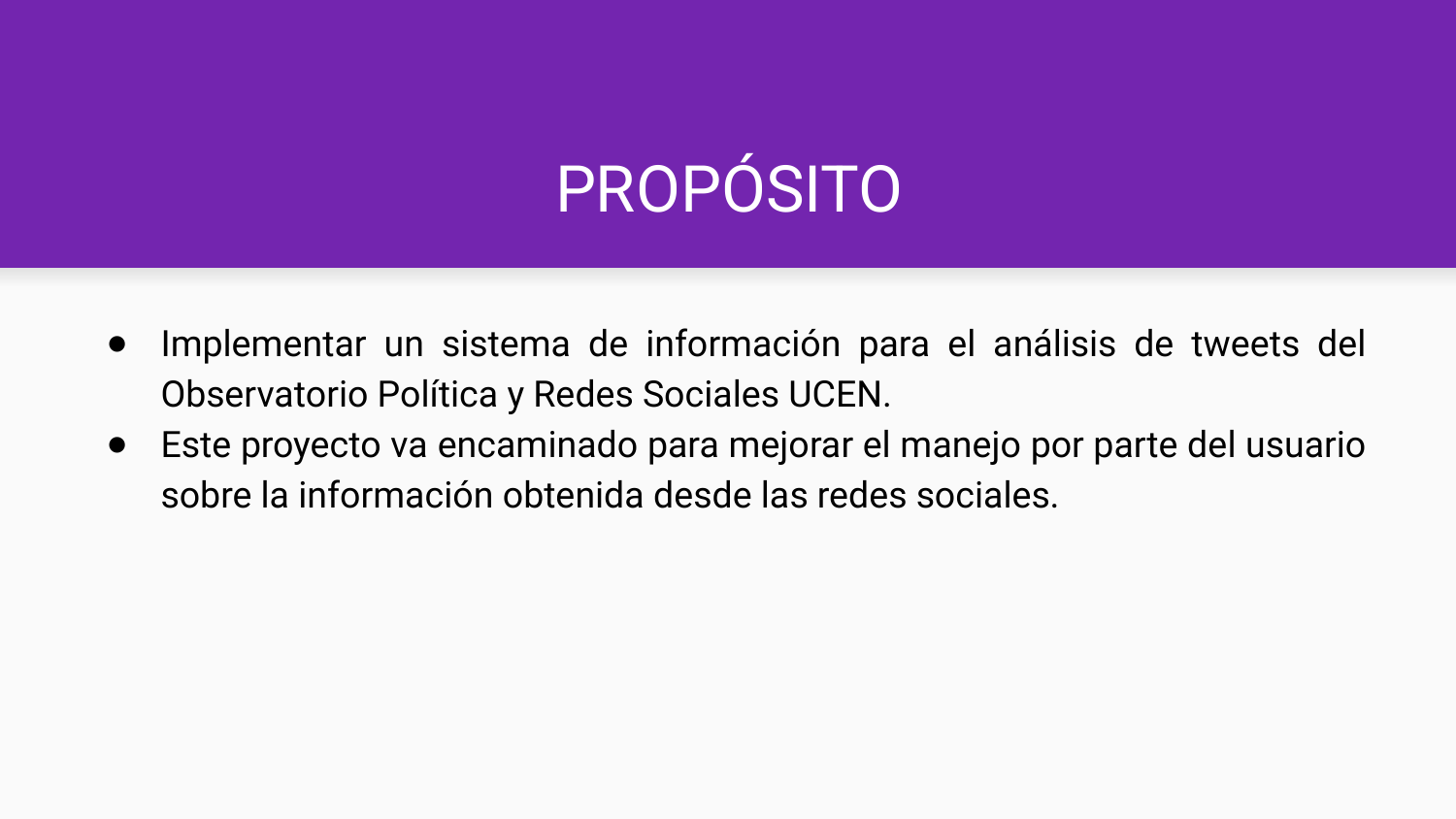

# PROPÓSITO
Implementar un sistema de información para el análisis de tweets del Observatorio Política y Redes Sociales UCEN.
Este proyecto va encaminado para mejorar el manejo por parte del usuario sobre la información obtenida desde las redes sociales.